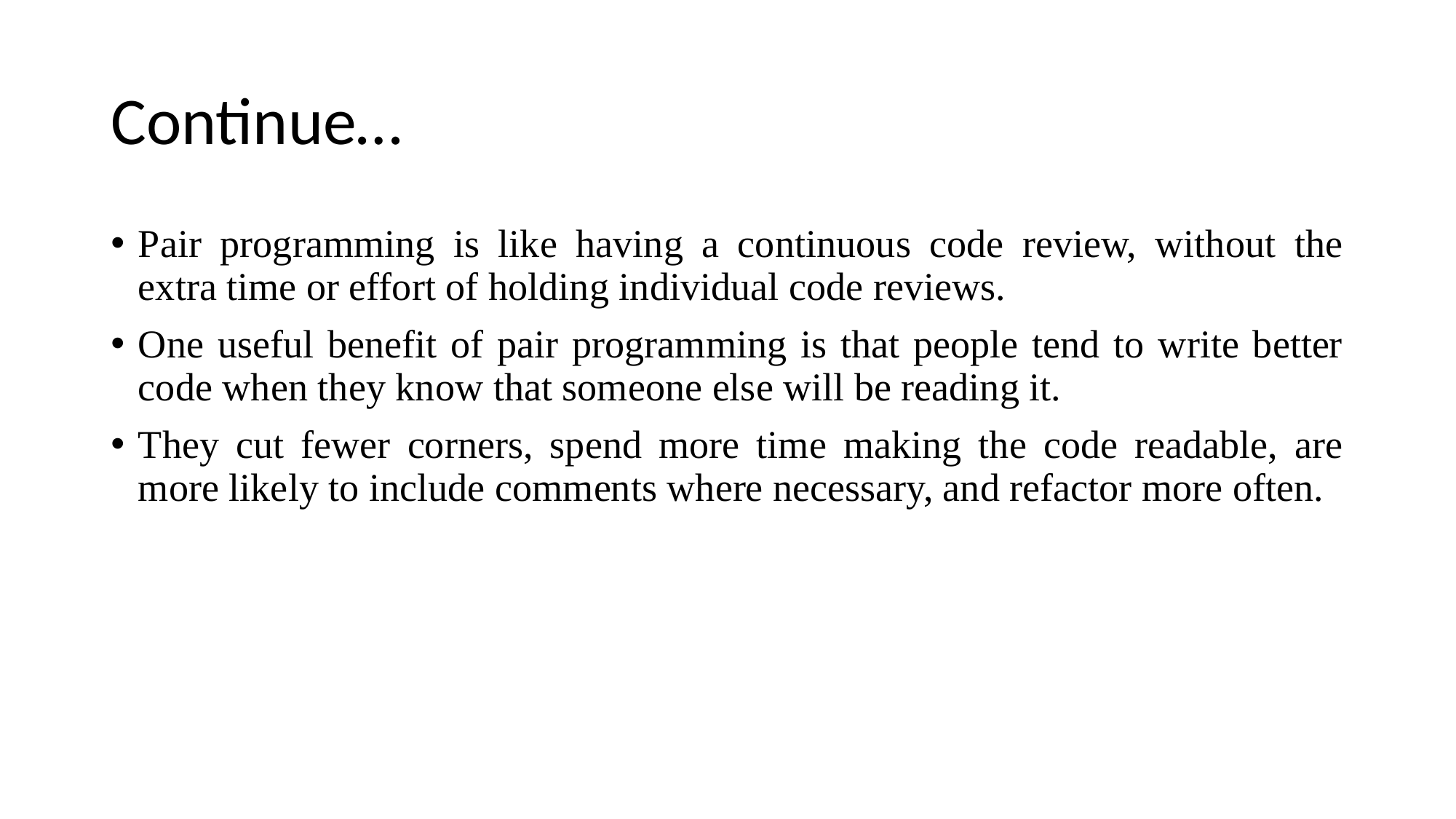

# Continue…
Pair programming is like having a continuous code review, without the extra time or effort of holding individual code reviews.
One useful benefit of pair programming is that people tend to write better code when they know that someone else will be reading it.
They cut fewer corners, spend more time making the code readable, are more likely to include comments where necessary, and refactor more often.